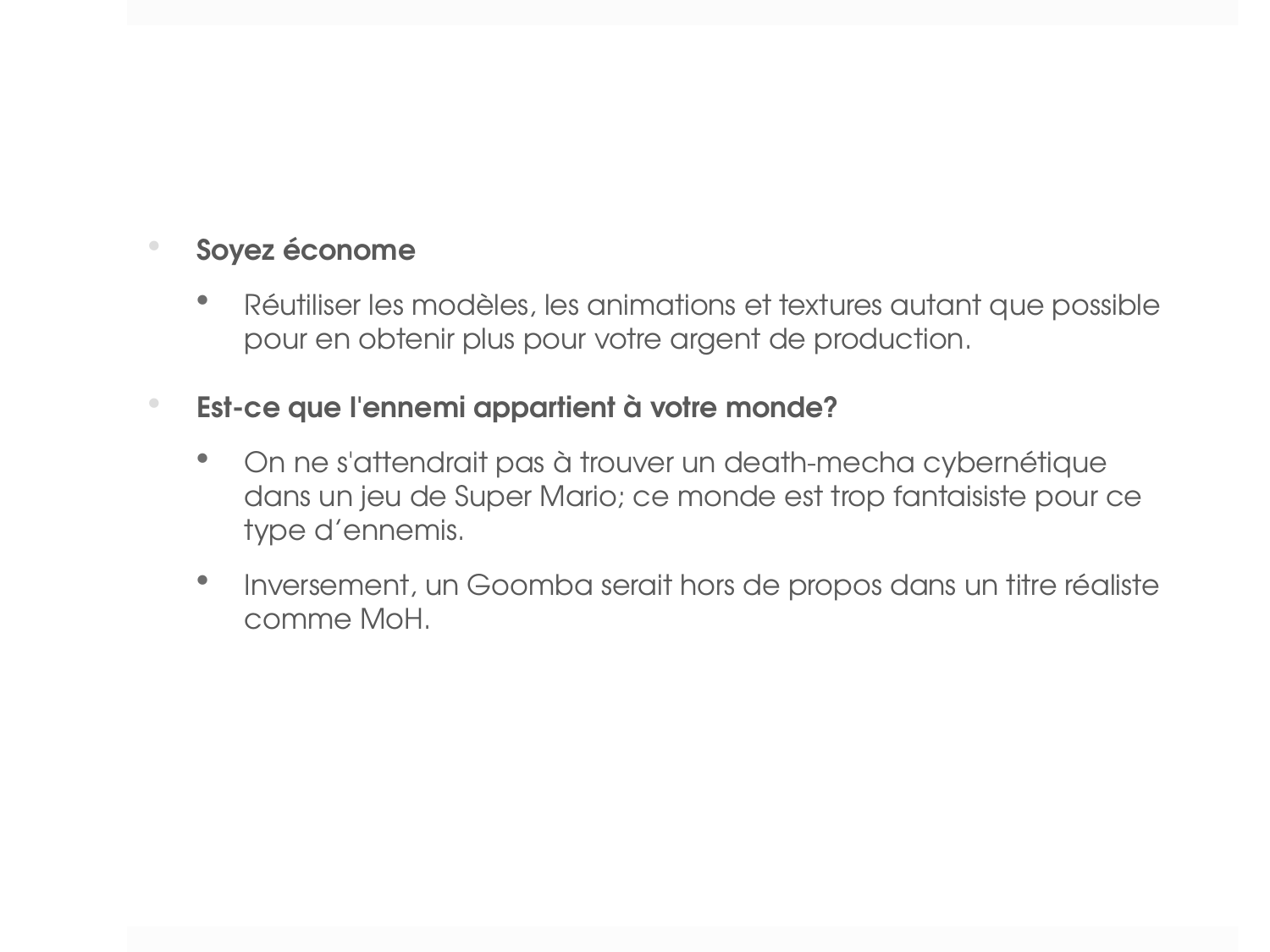

Soyez économe
Réutiliser les modèles, les animations et textures autant que possible pour en obtenir plus pour votre argent de production.
Est-ce que l'ennemi appartient à votre monde?
On ne s'attendrait pas à trouver un death-mecha cybernétique dans un jeu de Super Mario; ce monde est trop fantaisiste pour ce type d’ennemis.
Inversement, un Goomba serait hors de propos dans un titre réaliste comme MoH.